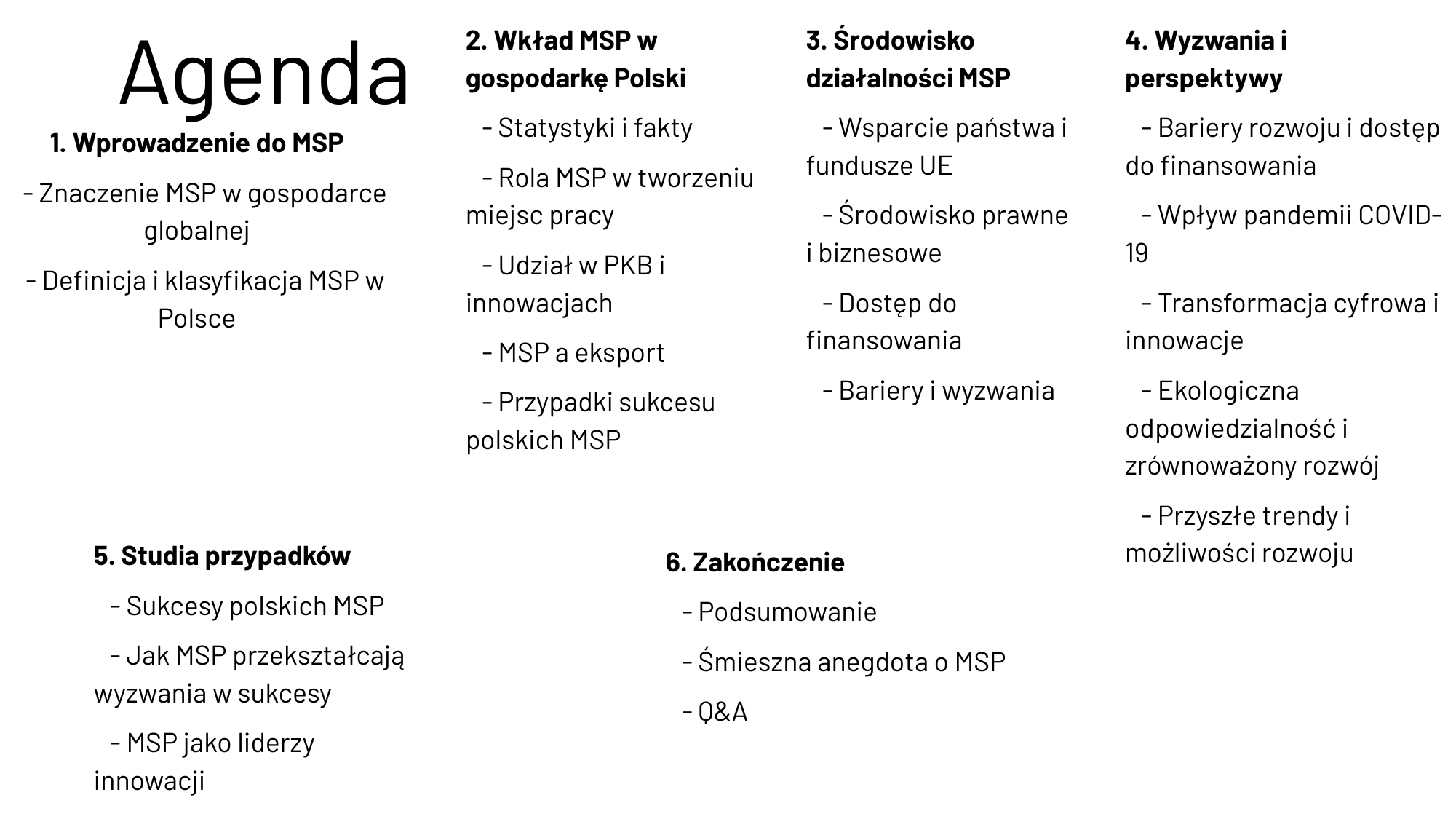

# Agenda
2. Wkład MSP w gospodarkę Polski
   - Statystyki i fakty
   - Rola MSP w tworzeniu miejsc pracy
   - Udział w PKB i innowacjach
   - MSP a eksport
   - Przypadki sukcesu polskich MSP
3. Środowisko działalności MSP
   - Wsparcie państwa i fundusze UE
   - Środowisko prawne i biznesowe
   - Dostęp do finansowania
   - Bariery i wyzwania
4. Wyzwania i perspektywy
   - Bariery rozwoju i dostęp do finansowania
   - Wpływ pandemii COVID-19
   - Transformacja cyfrowa i innowacje
   - Ekologiczna odpowiedzialność i zrównoważony rozwój
   - Przyszłe trendy i możliwości rozwoju
1. Wprowadzenie do MSP
   - Znaczenie MSP w gospodarce globalnej
   - Definicja i klasyfikacja MSP w Polsce

5. Studia przypadków
   - Sukcesy polskich MSP
   - Jak MSP przekształcają wyzwania w sukcesy
   - MSP jako liderzy innowacji
6. Zakończenie
   - Podsumowanie
   - Śmieszna anegdota o MSP
   - Q&A